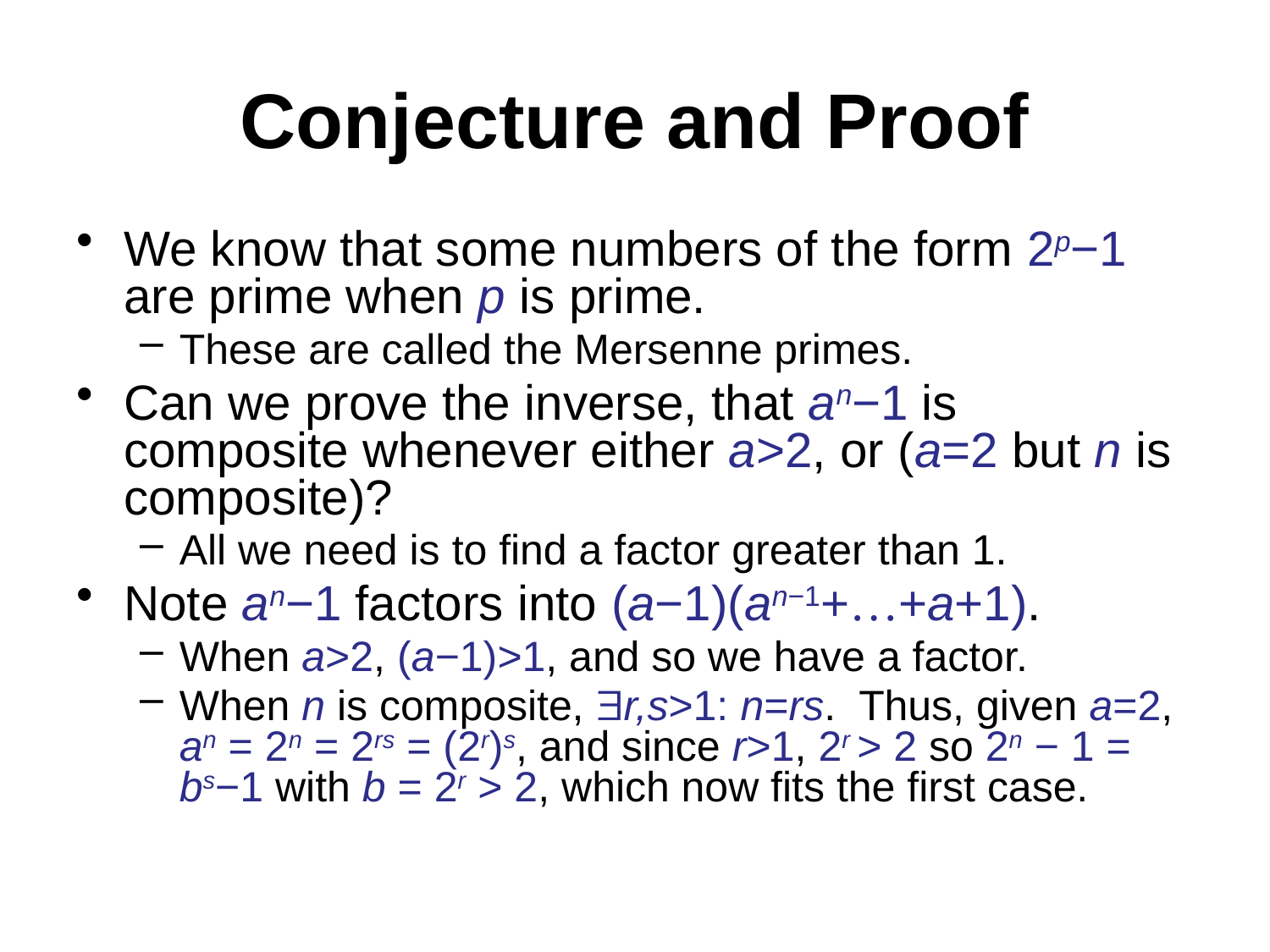

# Conjecture and Proof
We know that some numbers of the form 2p−1 are prime when p is prime.
These are called the Mersenne primes.
Can we prove the inverse, that an−1 is composite whenever either a>2, or (a=2 but n is composite)?
All we need is to find a factor greater than 1.
Note an−1 factors into (a−1)(an−1+…+a+1).
When a>2, (a−1)>1, and so we have a factor.
When n is composite, ∃r,s>1: n=rs.  Thus, given a=2, an = 2n = 2rs = (2r)s, and since r>1, 2r > 2 so 2n − 1 = bs−1 with b = 2r > 2, which now fits the first case.
43